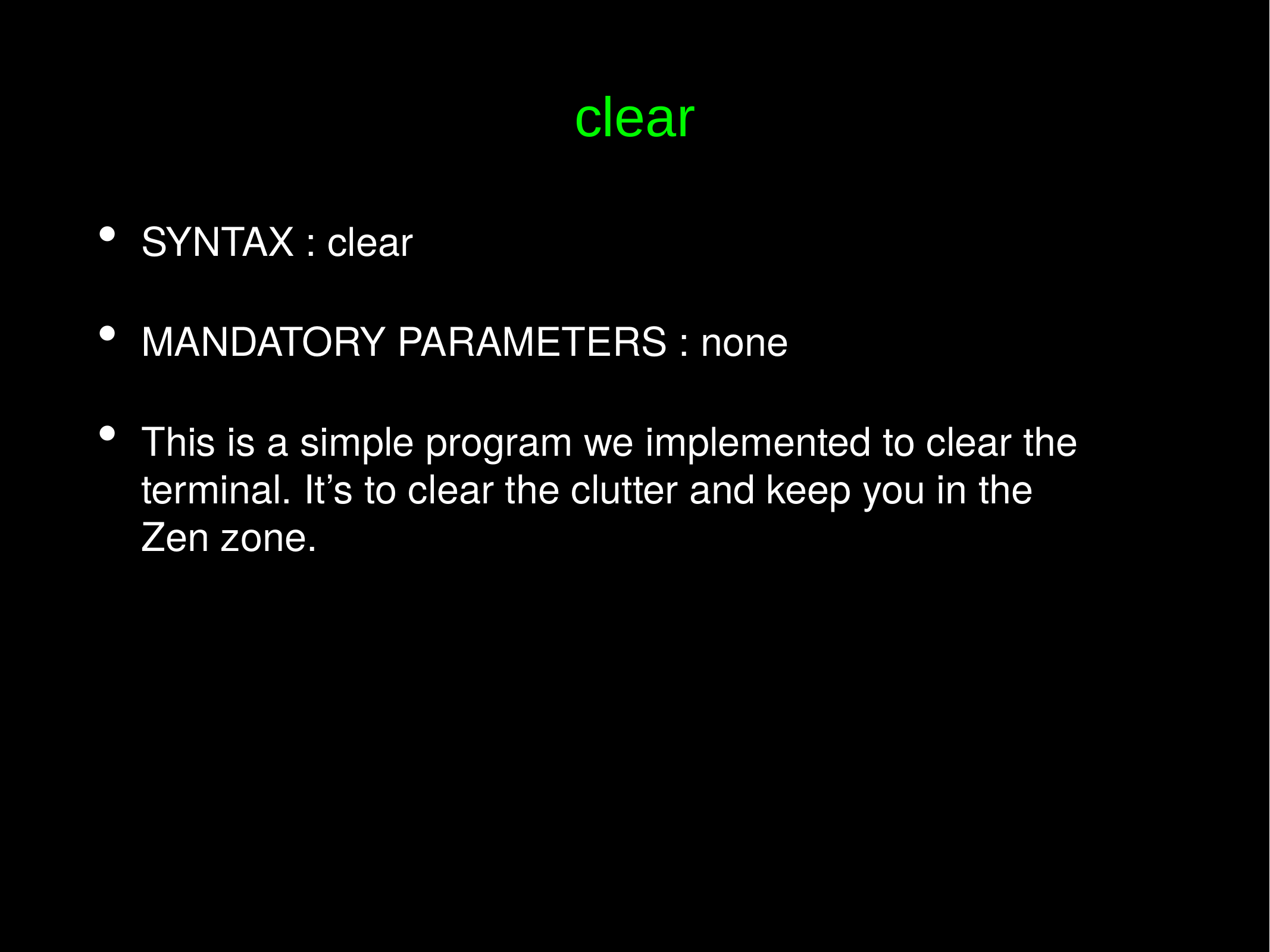

# clear
SYNTAX : clear
MANDATORY PARAMETERS : none
This is a simple program we implemented to clear the terminal. It’s to clear the clutter and keep you in the        Zen zone.